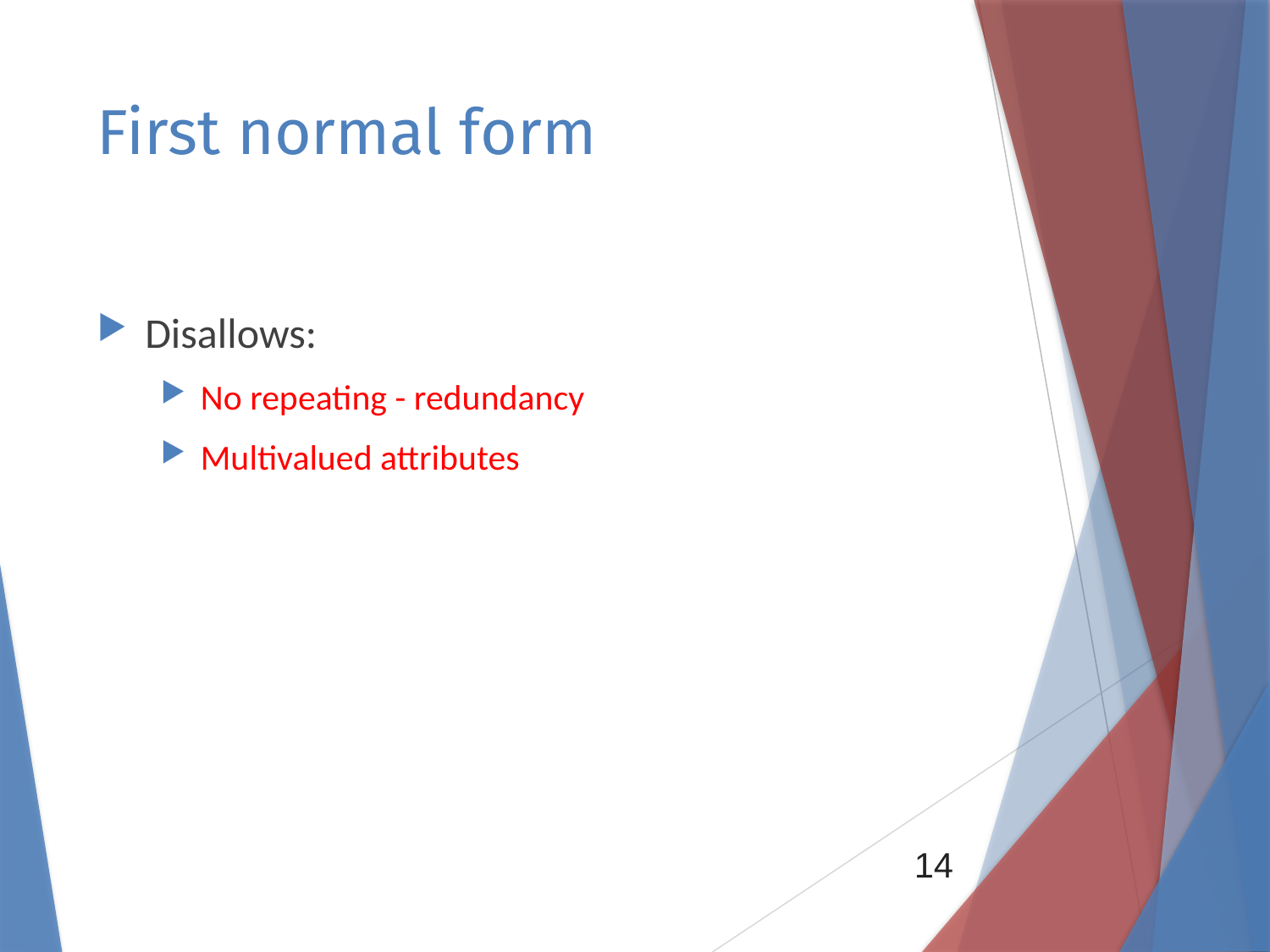

# First normal form
Disallows:
No repeating - redundancy
Multivalued attributes

14